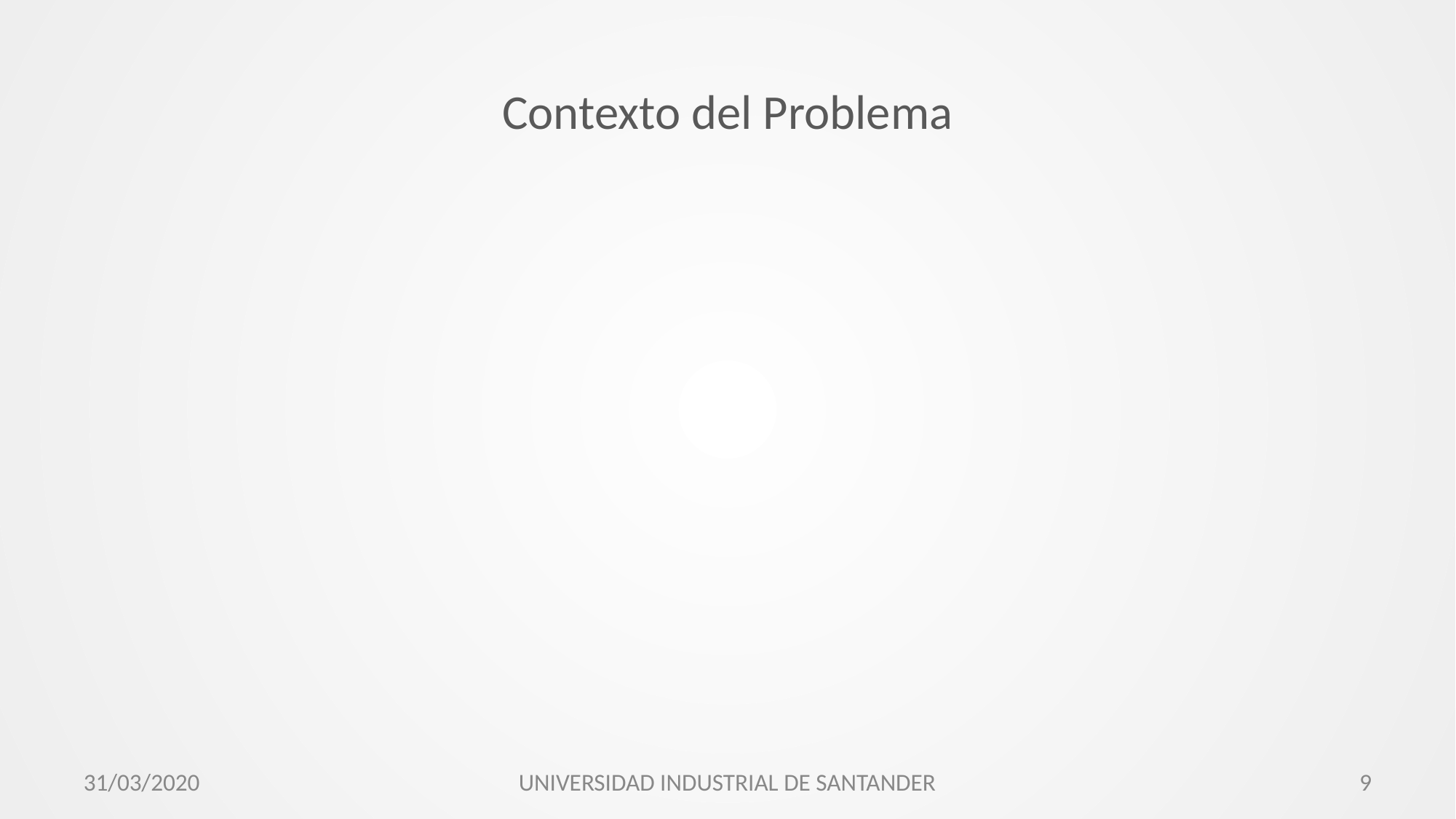

# Contexto del Problema

31/03/2020
UNIVERSIDAD INDUSTRIAL DE SANTANDER
9